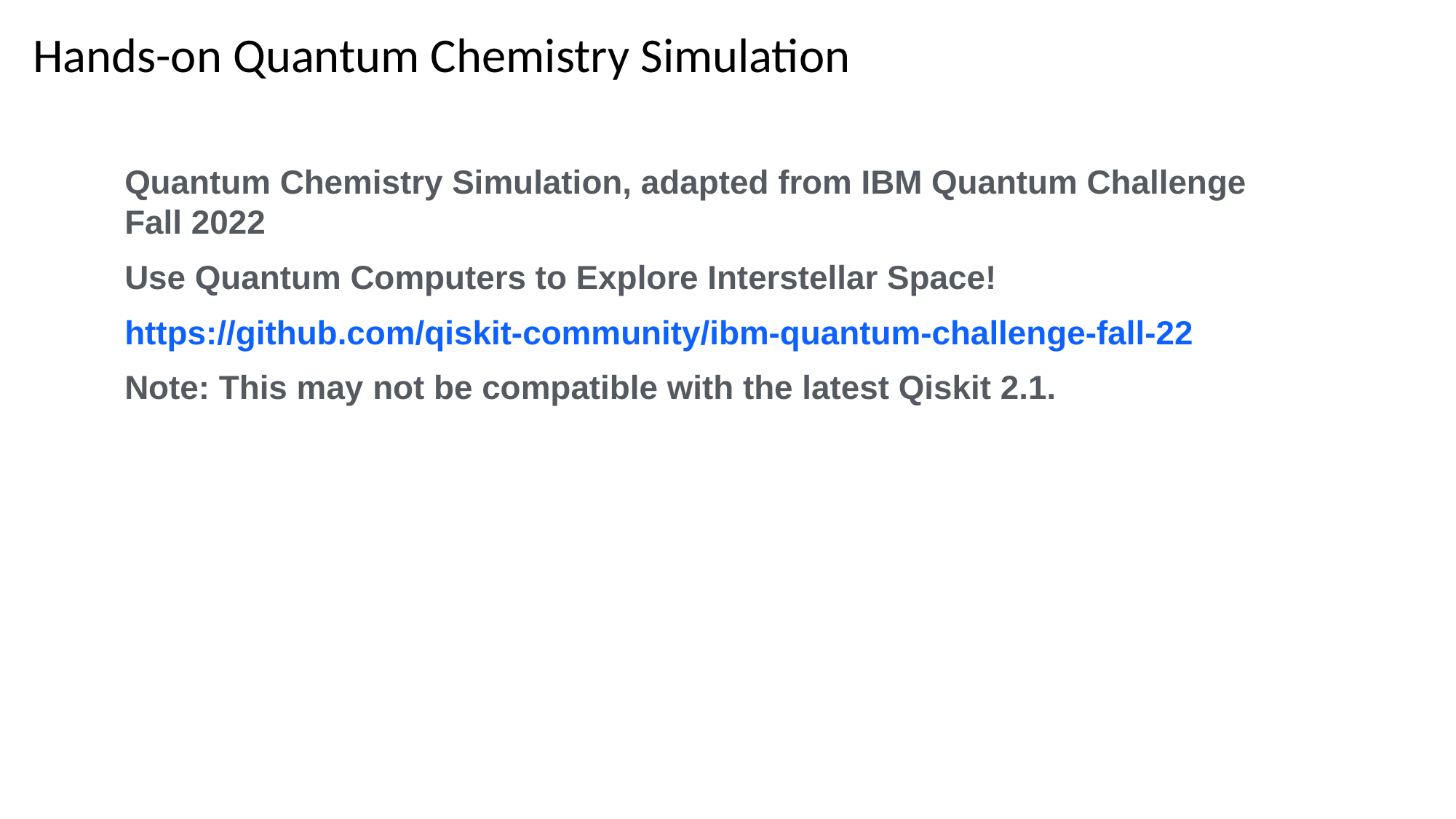

# Hands-on Quantum Chemistry Simulation
Quantum Chemistry Simulation, adapted from IBM Quantum Challenge Fall 2022
Use Quantum Computers to Explore Interstellar Space!
https://github.com/qiskit-community/ibm-quantum-challenge-fall-22
Note: This may not be compatible with the latest Qiskit 2.1.